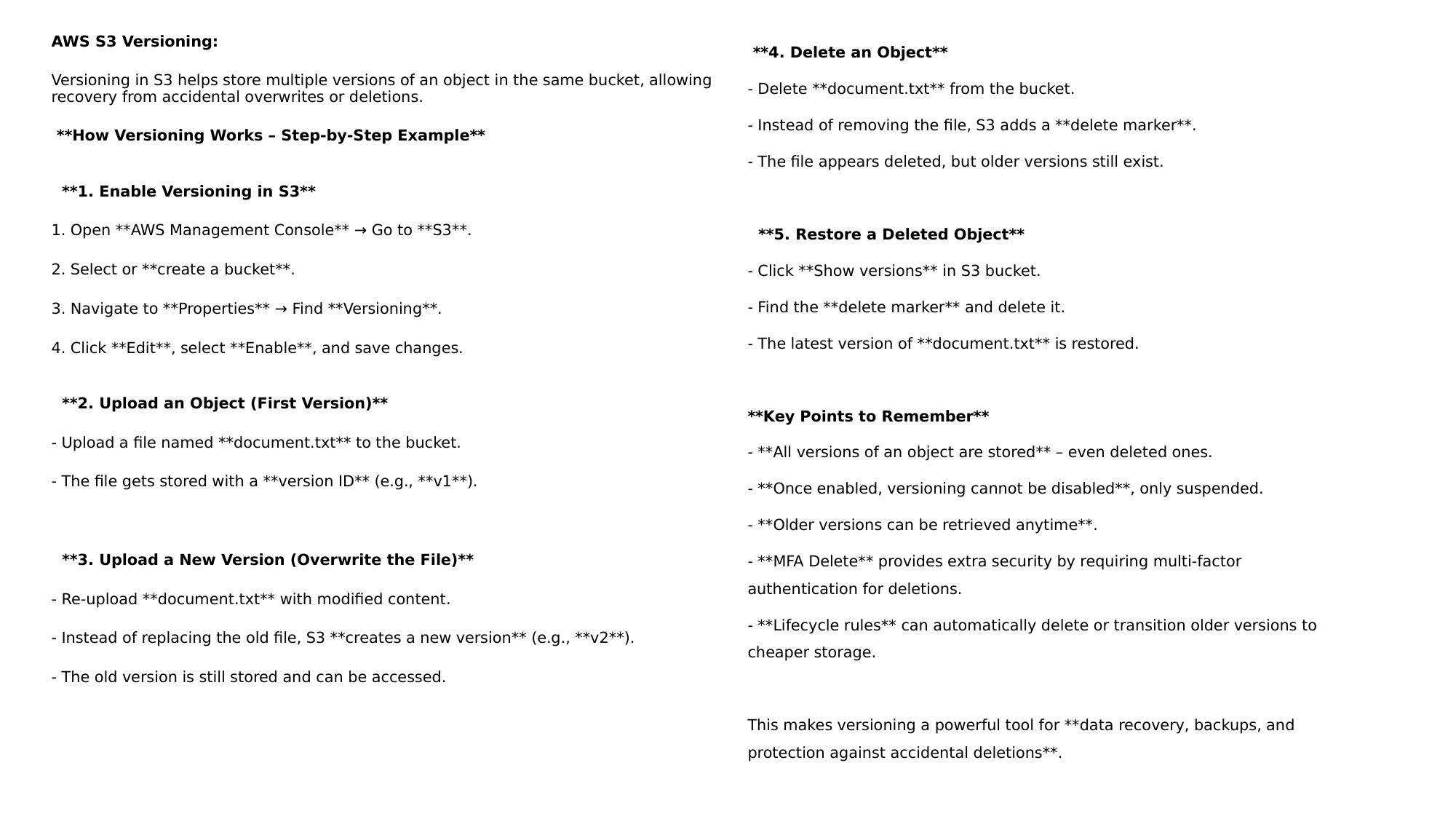

AWS S3 Versioning:
Versioning in S3 helps store multiple versions of an object in the same bucket, allowing recovery from accidental overwrites or deletions.
 **How Versioning Works – Step-by-Step Example**
  **1. Enable Versioning in S3**
1. Open **AWS Management Console** → Go to **S3**.
2. Select or **create a bucket**.
3. Navigate to **Properties** → Find **Versioning**.
4. Click **Edit**, select **Enable**, and save changes.
  **2. Upload an Object (First Version)**
- Upload a file named **document.txt** to the bucket.
- The file gets stored with a **version ID** (e.g., **v1**).

  **3. Upload a New Version (Overwrite the File)**
- Re-upload **document.txt** with modified content.
- Instead of replacing the old file, S3 **creates a new version** (e.g., **v2**).
- The old version is still stored and can be accessed.
 **4. Delete an Object**
- Delete **document.txt** from the bucket.
- Instead of removing the file, S3 adds a **delete marker**.
- The file appears deleted, but older versions still exist.

  **5. Restore a Deleted Object**
- Click **Show versions** in S3 bucket.
- Find the **delete marker** and delete it.
- The latest version of **document.txt** is restored.

**Key Points to Remember**
- **All versions of an object are stored** – even deleted ones.
- **Once enabled, versioning cannot be disabled**, only suspended.
- **Older versions can be retrieved anytime**.
- **MFA Delete** provides extra security by requiring multi-factor authentication for deletions.
- **Lifecycle rules** can automatically delete or transition older versions to cheaper storage.

This makes versioning a powerful tool for **data recovery, backups, and protection against accidental deletions**.